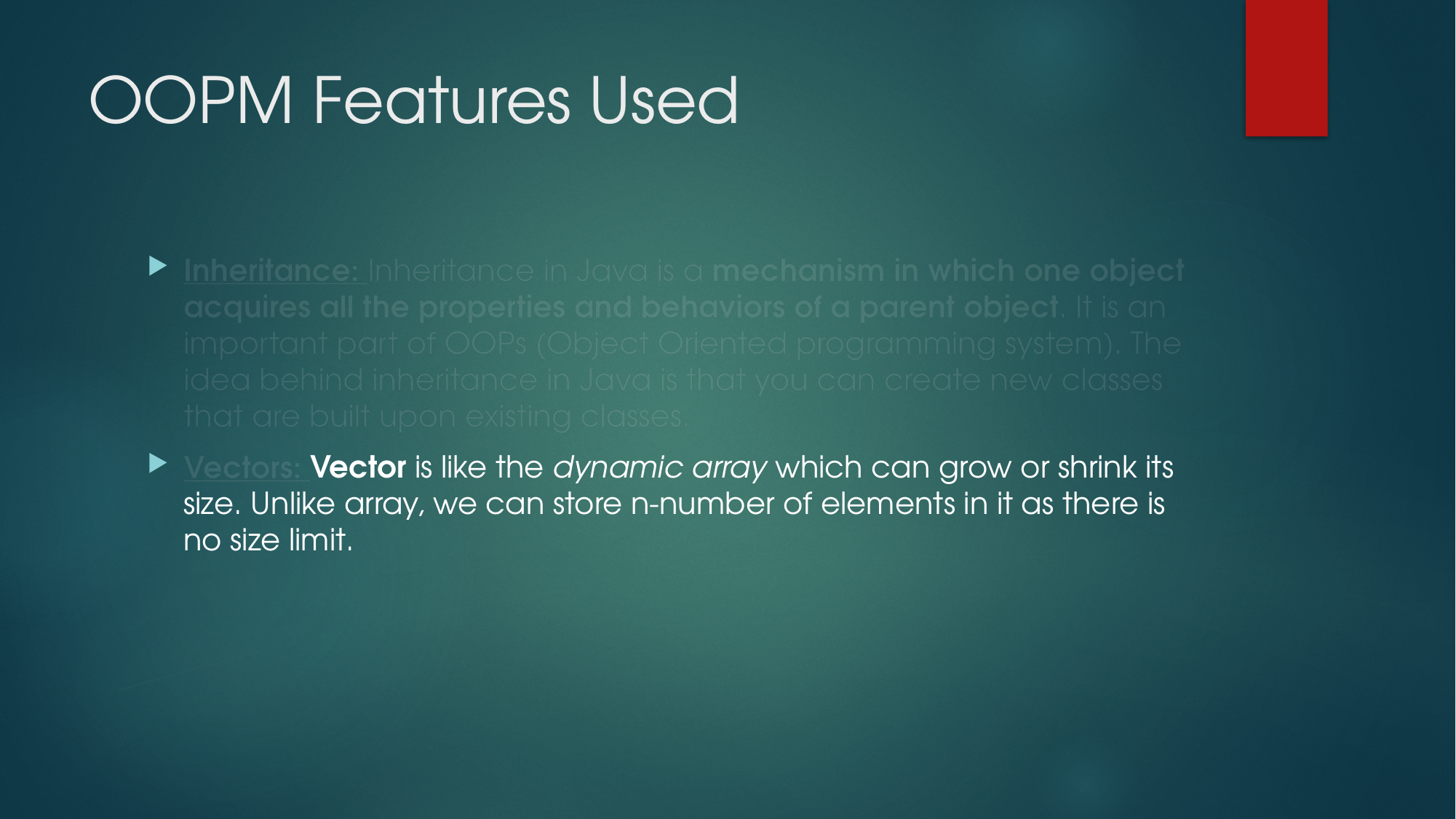

# OOPM Features Used
Inheritance: Inheritance in Java is a mechanism in which one object acquires all the properties and behaviors of a parent object. It is an important part of OOPs (Object Oriented programming system). The idea behind inheritance in Java is that you can create new classes that are built upon existing classes.
Vectors: Vector is like the dynamic array which can grow or shrink its size. Unlike array, we can store n-number of elements in it as there is no size limit.